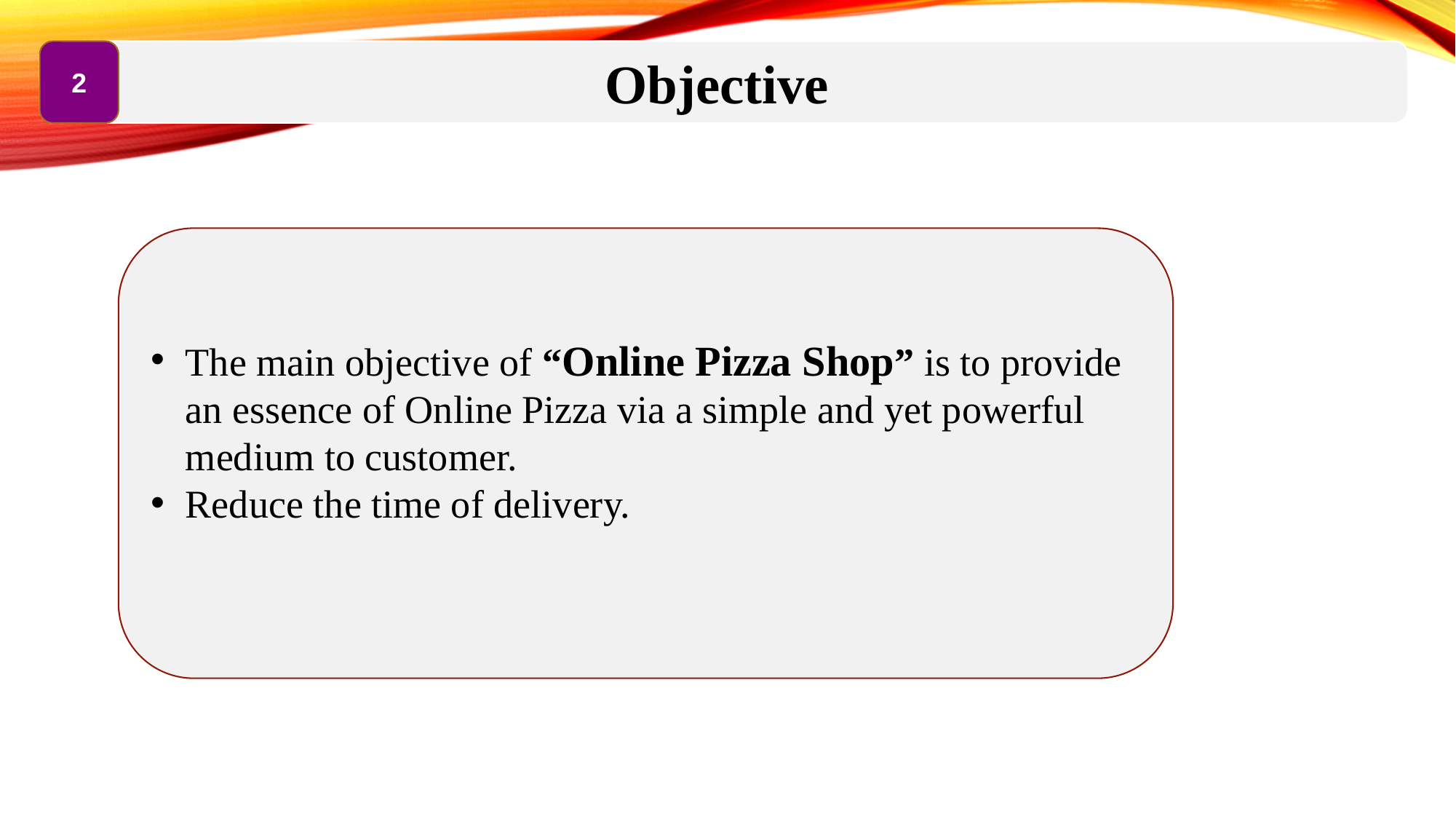

Objective
2
The main objective of “Online Pizza Shop” is to provide an essence of Online Pizza via a simple and yet powerful medium to customer.
Reduce the time of delivery.